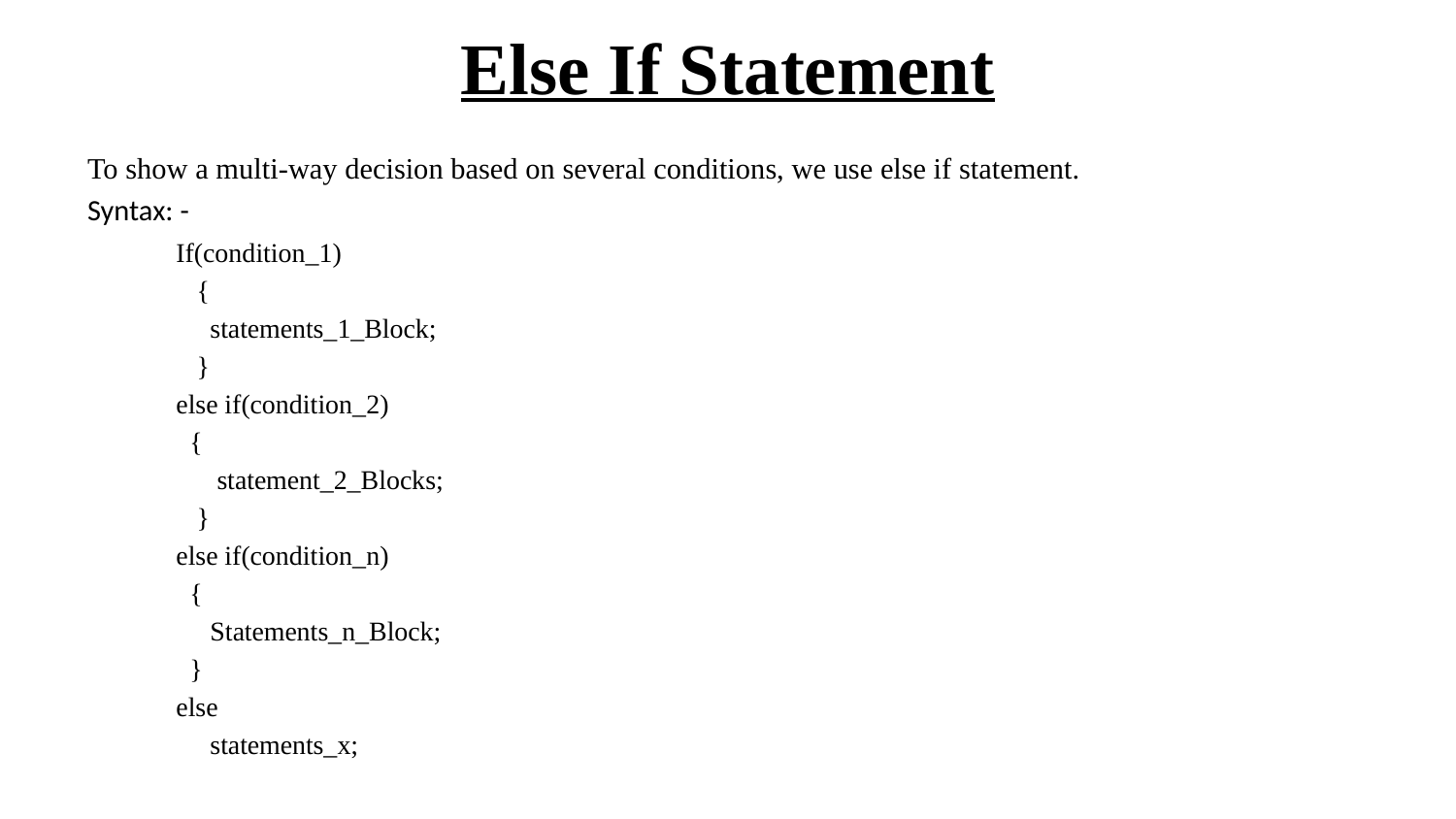

# Else If Statement
To show a multi-way decision based on several conditions, we use else if statement.
Syntax: -
	If(condition_1)
	   {
	     statements_1_Block;
	   }
	else if(condition_2)
	  {
	      statement_2_Blocks;
	   }
	else if(condition_n)
	  {
	     Statements_n_Block;
	  }
	else
	     statements_x;